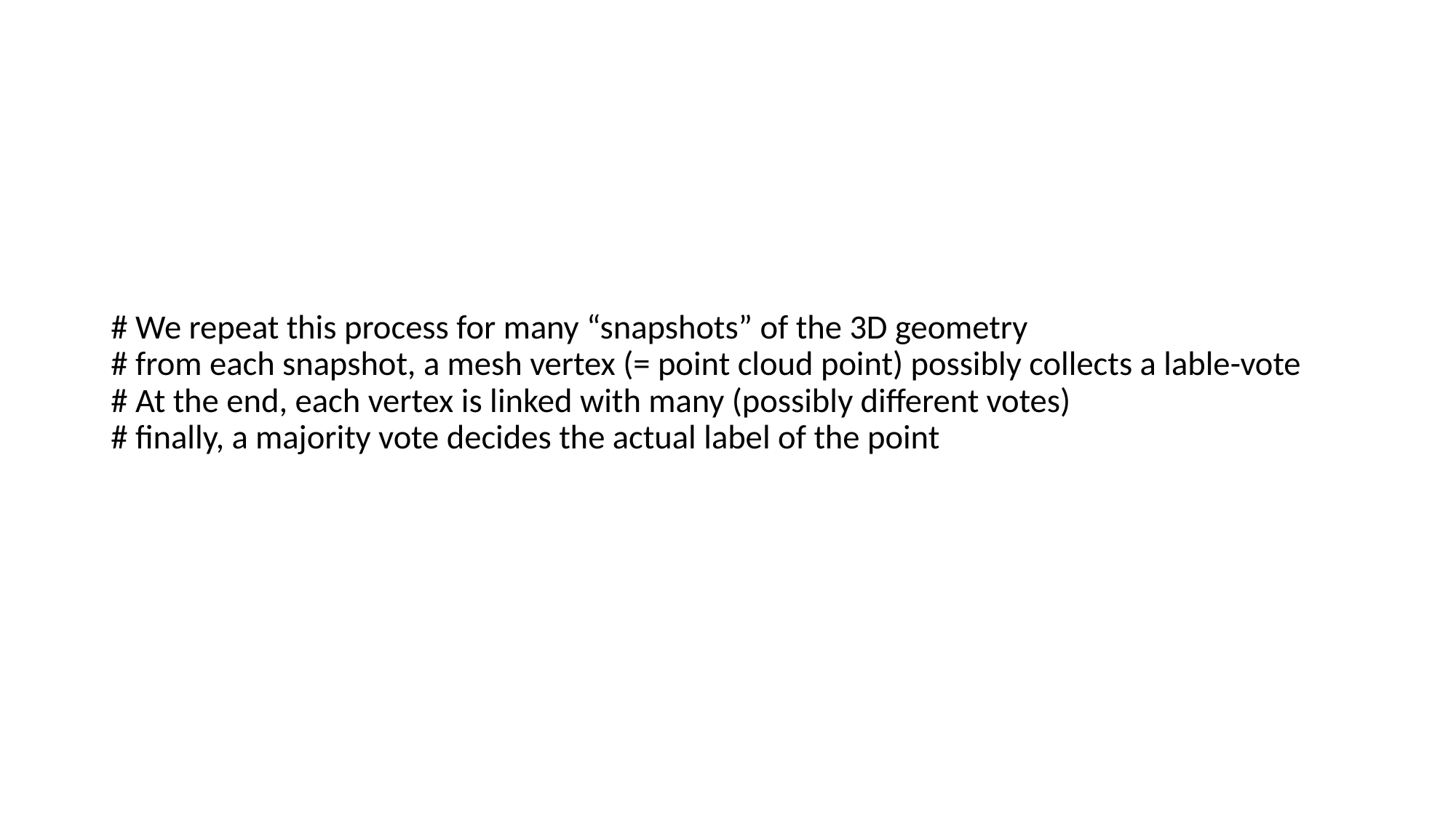

# # We repeat this process for many “snapshots” of the 3D geometry # from each snapshot, a mesh vertex (= point cloud point) possibly collects a lable-vote # At the end, each vertex is linked with many (possibly different votes) # finally, a majority vote decides the actual label of the point